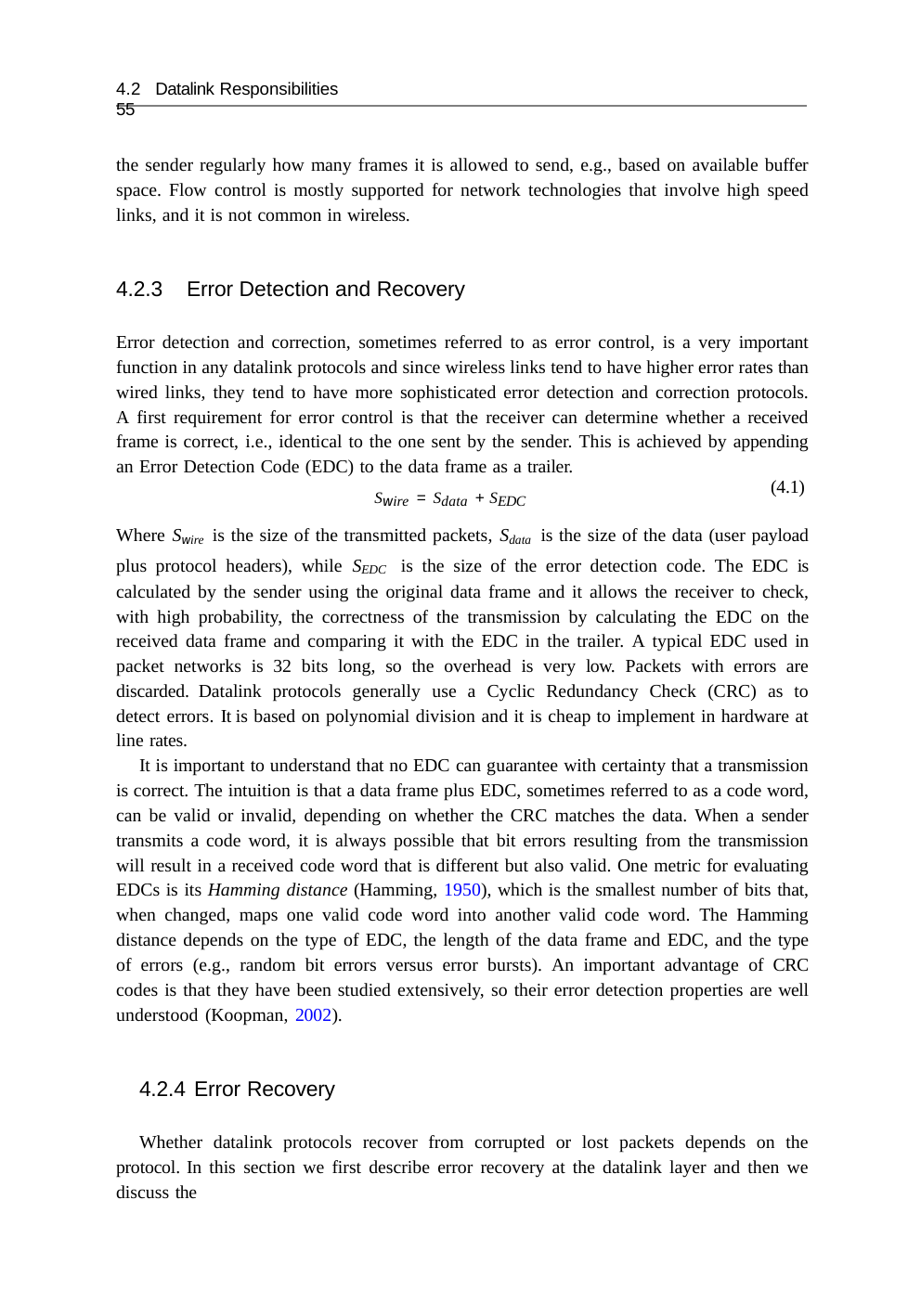

4.2  Datalink Responsibilities	55

the sender regularly how many frames it is allowed to send, e.g., based on available buffer space. Flow control is mostly supported for network technologies that involve high speed links, and it is not common in wireless.

4.2.3	Error Detection and Recovery

Error detection and correction, sometimes referred to as error control, is a very important function in any datalink protocols and since wireless links tend to have higher error rates than wired links, they tend to have more sophisticated error detection and correction protocols. A first requirement for error control is that the receiver can determine whether a received frame is correct, i.e., identical to the one sent by the sender. This is achieved by appending an Error Detection Code (EDC) to the data frame as a trailer.
(4.1)
Swire = Sdata + SEDC
Where Swire is the size of the transmitted packets, Sdata is the size of the data (user payload plus protocol headers), while SEDC is the size of the error detection code. The EDC is calculated by the sender using the original data frame and it allows the receiver to check, with high probability, the correctness of the transmission by calculating the EDC on the received data frame and comparing it with the EDC in the trailer. A typical EDC used in packet networks is 32 bits long, so the overhead is very low. Packets with errors are discarded. Datalink protocols generally use a Cyclic Redundancy Check (CRC) as to detect errors. It is based on polynomial division and it is cheap to implement in hardware at line rates.
It is important to understand that no EDC can guarantee with certainty that a transmission is correct. The intuition is that a data frame plus EDC, sometimes referred to as a code word, can be valid or invalid, depending on whether the CRC matches the data. When a sender transmits a code word, it is always possible that bit errors resulting from the transmission will result in a received code word that is different but also valid. One metric for evaluating EDCs is its Hamming distance (Hamming, 1950), which is the smallest number of bits that, when changed, maps one valid code word into another valid code word. The Hamming distance depends on the type of EDC, the length of the data frame and EDC, and the type of errors (e.g., random bit errors versus error bursts). An important advantage of CRC codes is that they have been studied extensively, so their error detection properties are well understood (Koopman, 2002).

4.2.4	Error Recovery

Whether datalink protocols recover from corrupted or lost packets depends on the protocol. In this section we first describe error recovery at the datalink layer and then we discuss the